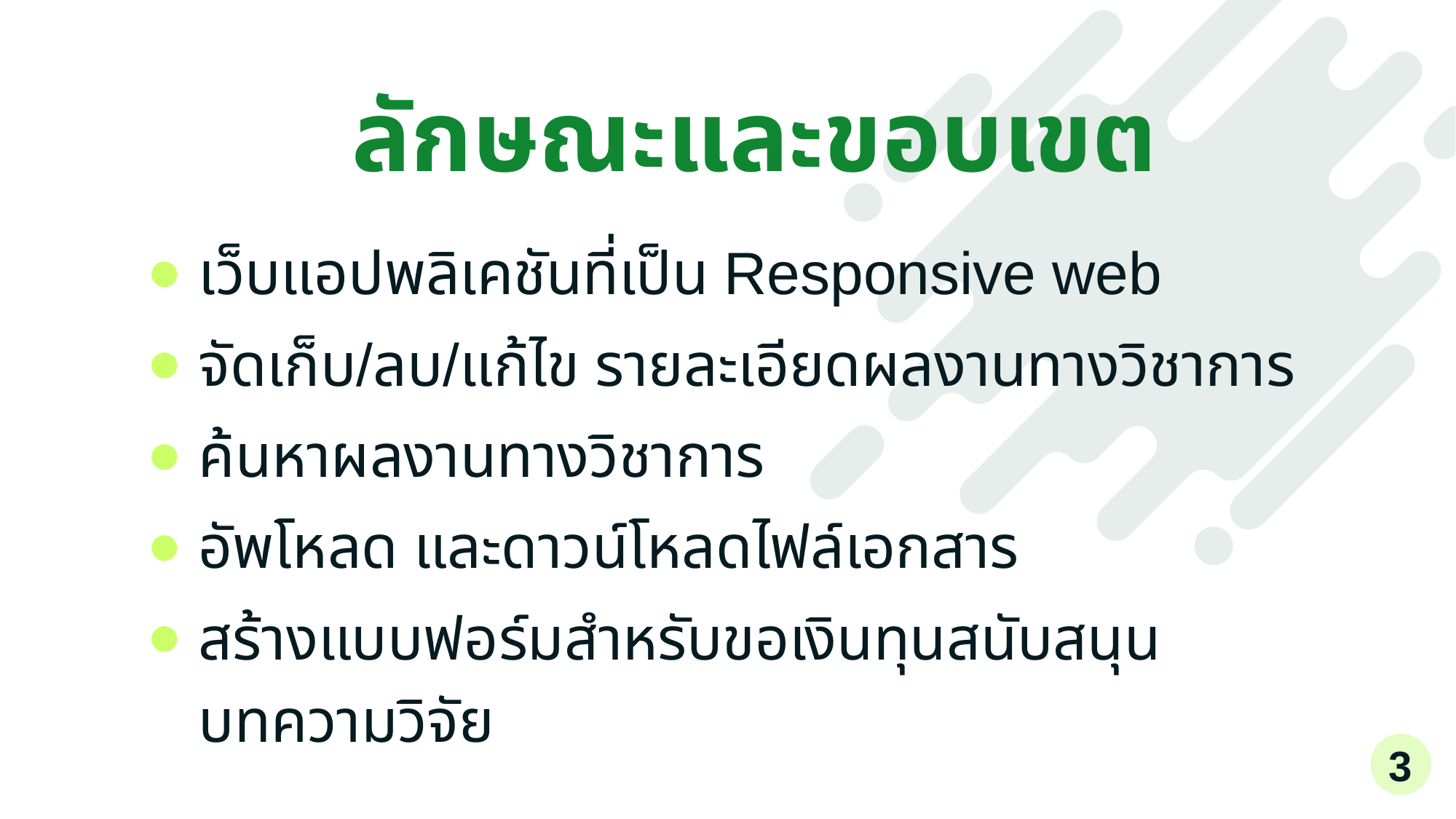

ลักษณะและขอบเขต
เว็บแอปพลิเคชันที่เป็น Responsive web
จัดเก็บ/ลบ/แก้ไข รายละเอียดผลงานทางวิชาการ
ค้นหาผลงานทางวิชาการ
อัพโหลด และดาวน์โหลดไฟล์เอกสาร
สร้างแบบฟอร์มสำหรับขอเงินทุนสนับสนุนบทความวิจัย

3